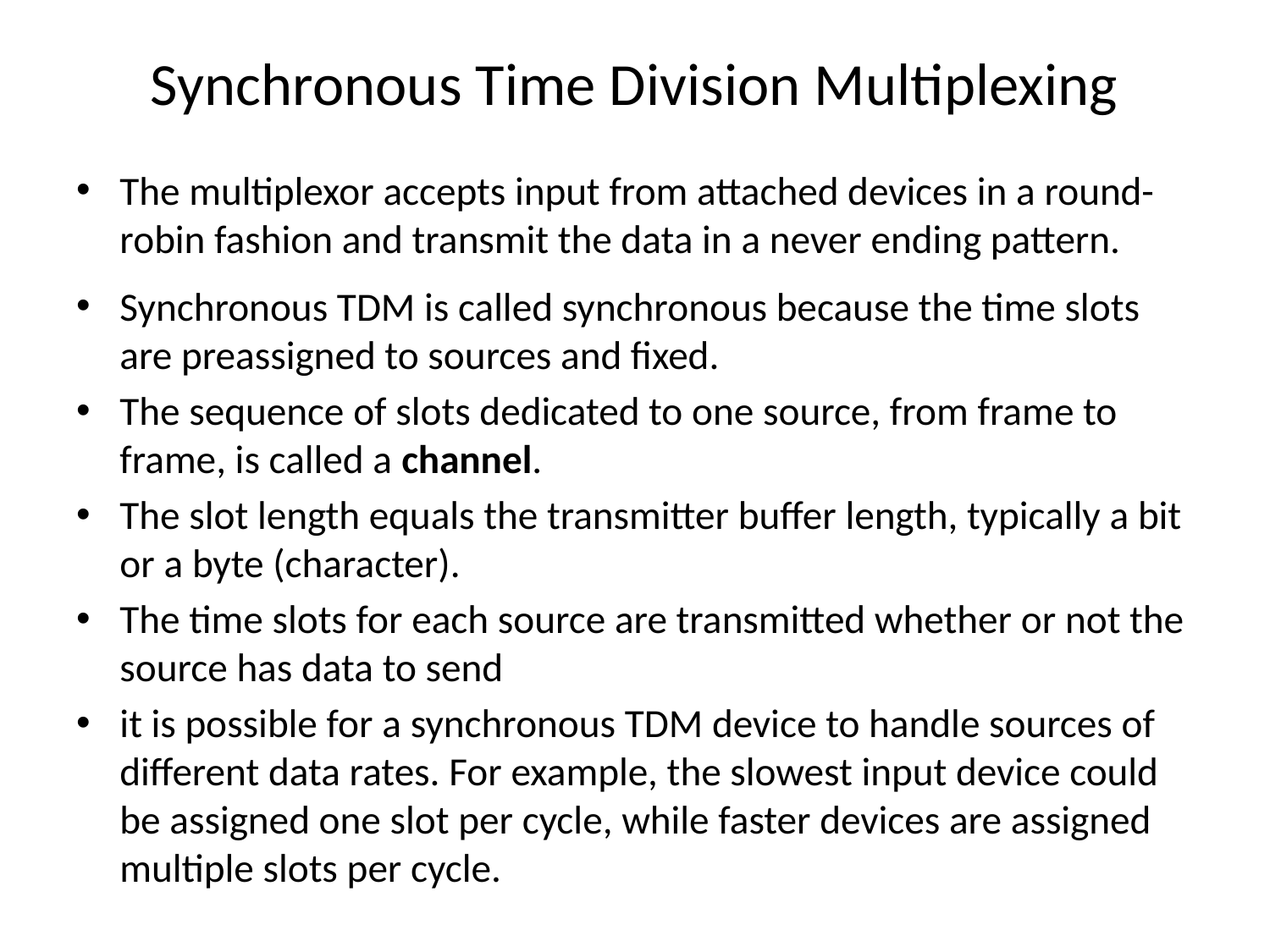

# Synchronous Time Division Multiplexing
The multiplexor accepts input from attached devices in a round-robin fashion and transmit the data in a never ending pattern.
Synchronous TDM is called synchronous because the time slots are preassigned to sources and fixed.
The sequence of slots dedicated to one source, from frame to frame, is called a channel.
The slot length equals the transmitter buffer length, typically a bit or a byte (character).
The time slots for each source are transmitted whether or not the source has data to send
it is possible for a synchronous TDM device to handle sources of different data rates. For example, the slowest input device could be assigned one slot per cycle, while faster devices are assigned multiple slots per cycle.